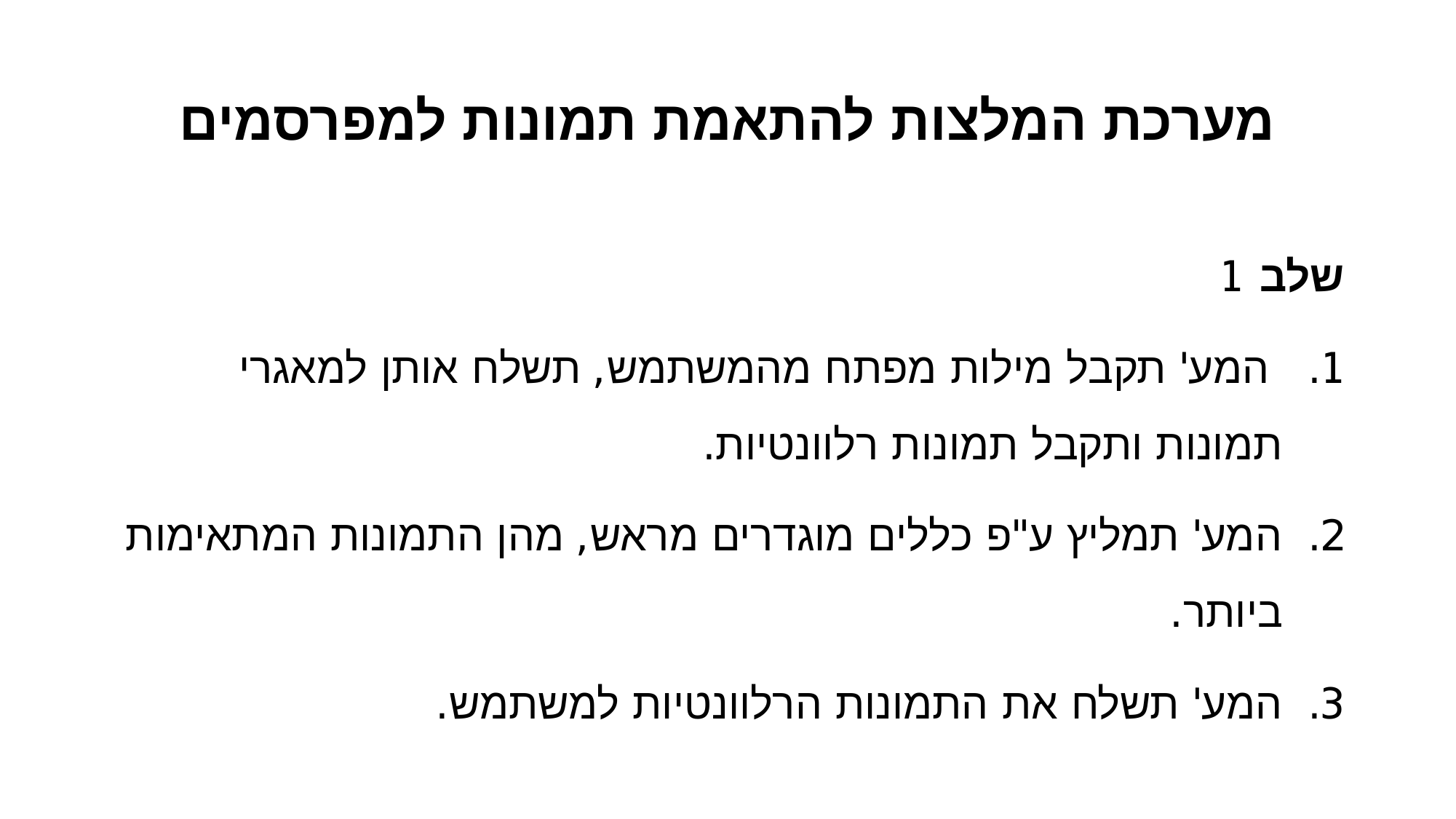

# מערכת המלצות להתאמת תמונות למפרסמים
שלב 1
 המע' תקבל מילות מפתח מהמשתמש, תשלח אותן למאגרי תמונות ותקבל תמונות רלוונטיות.
המע' תמליץ ע"פ כללים מוגדרים מראש, מהן התמונות המתאימות ביותר.
המע' תשלח את התמונות הרלוונטיות למשתמש.